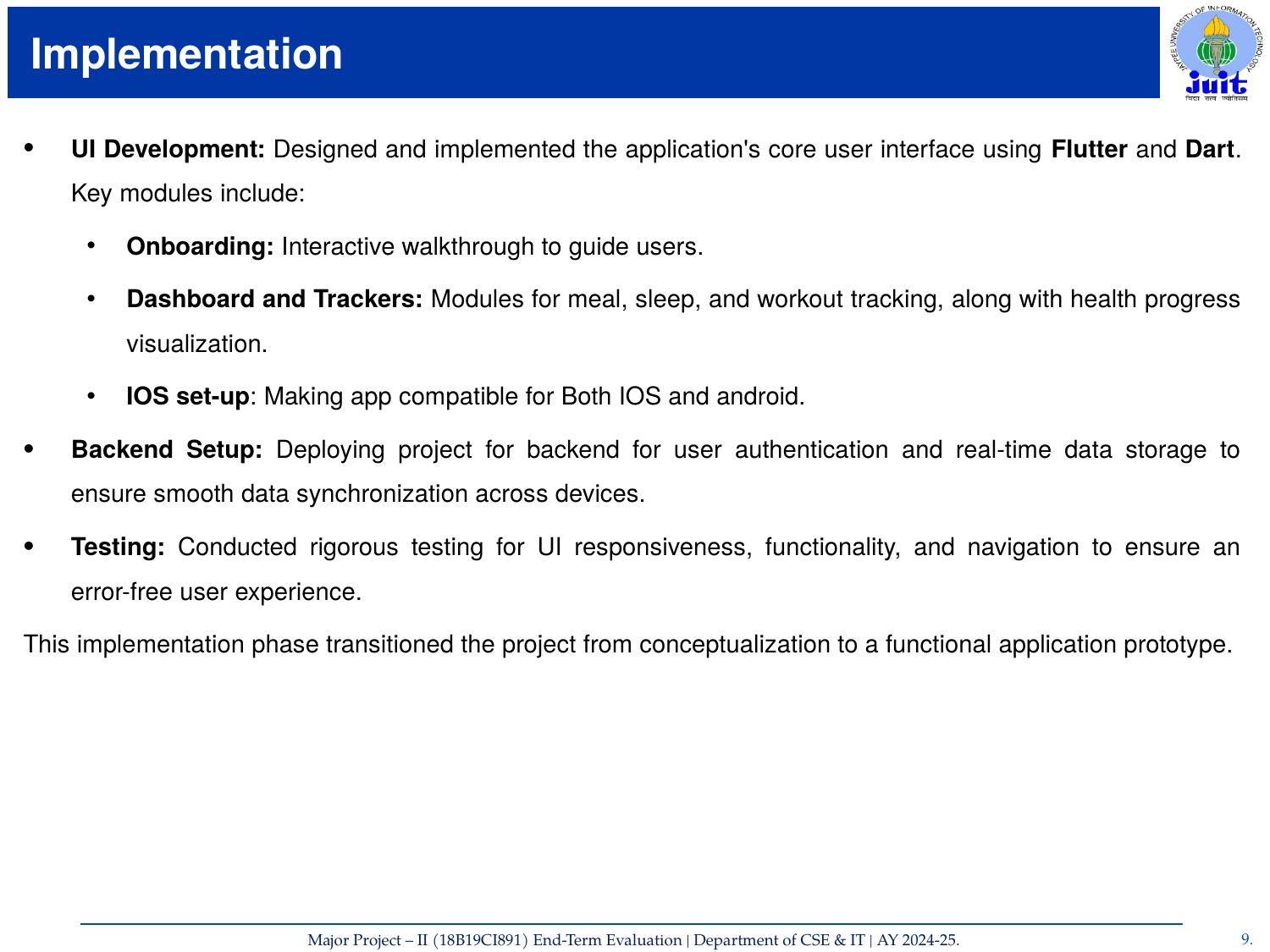

# Implementation
UI Development: Designed and implemented the application's core user interface using Flutter and Dart. Key modules include:
Onboarding: Interactive walkthrough to guide users.
Dashboard and Trackers: Modules for meal, sleep, and workout tracking, along with health progress visualization.
IOS set-up: Making app compatible for Both IOS and android.
Backend Setup: Deploying project for backend for user authentication and real-time data storage to ensure smooth data synchronization across devices.
Testing: Conducted rigorous testing for UI responsiveness, functionality, and navigation to ensure an error-free user experience.
This implementation phase transitioned the project from conceptualization to a functional application prototype.